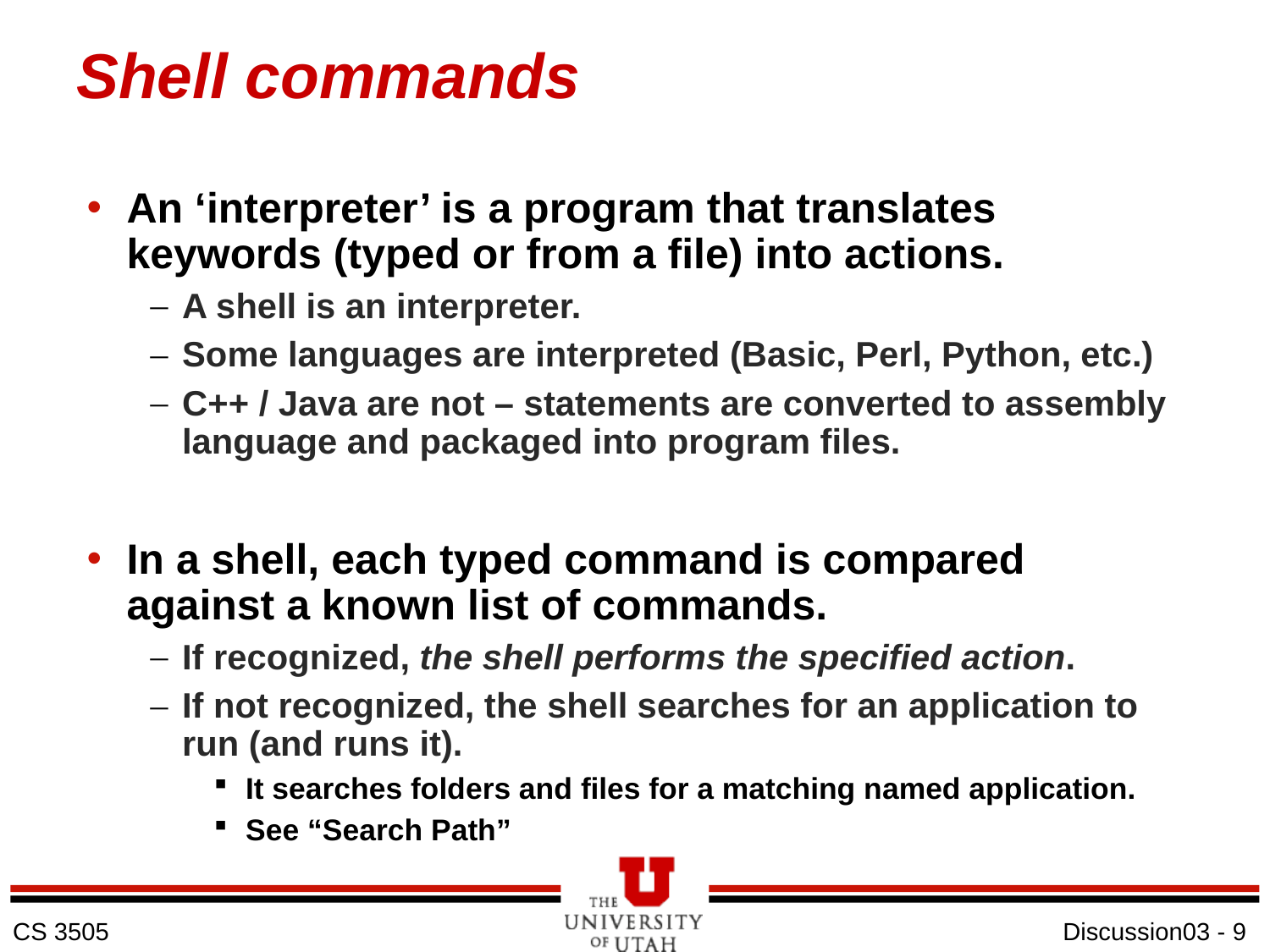

# Shell commands
An ‘interpreter’ is a program that translates keywords (typed or from a file) into actions.
A shell is an interpreter.
Some languages are interpreted (Basic, Perl, Python, etc.)
C++ / Java are not – statements are converted to assembly language and packaged into program files.

In a shell, each typed command is compared against a known list of commands.
If recognized, the shell performs the specified action.
If not recognized, the shell searches for an application to run (and runs it).
It searches folders and files for a matching named application.
See “Search Path”
Discussion03 - 9
CS 3505